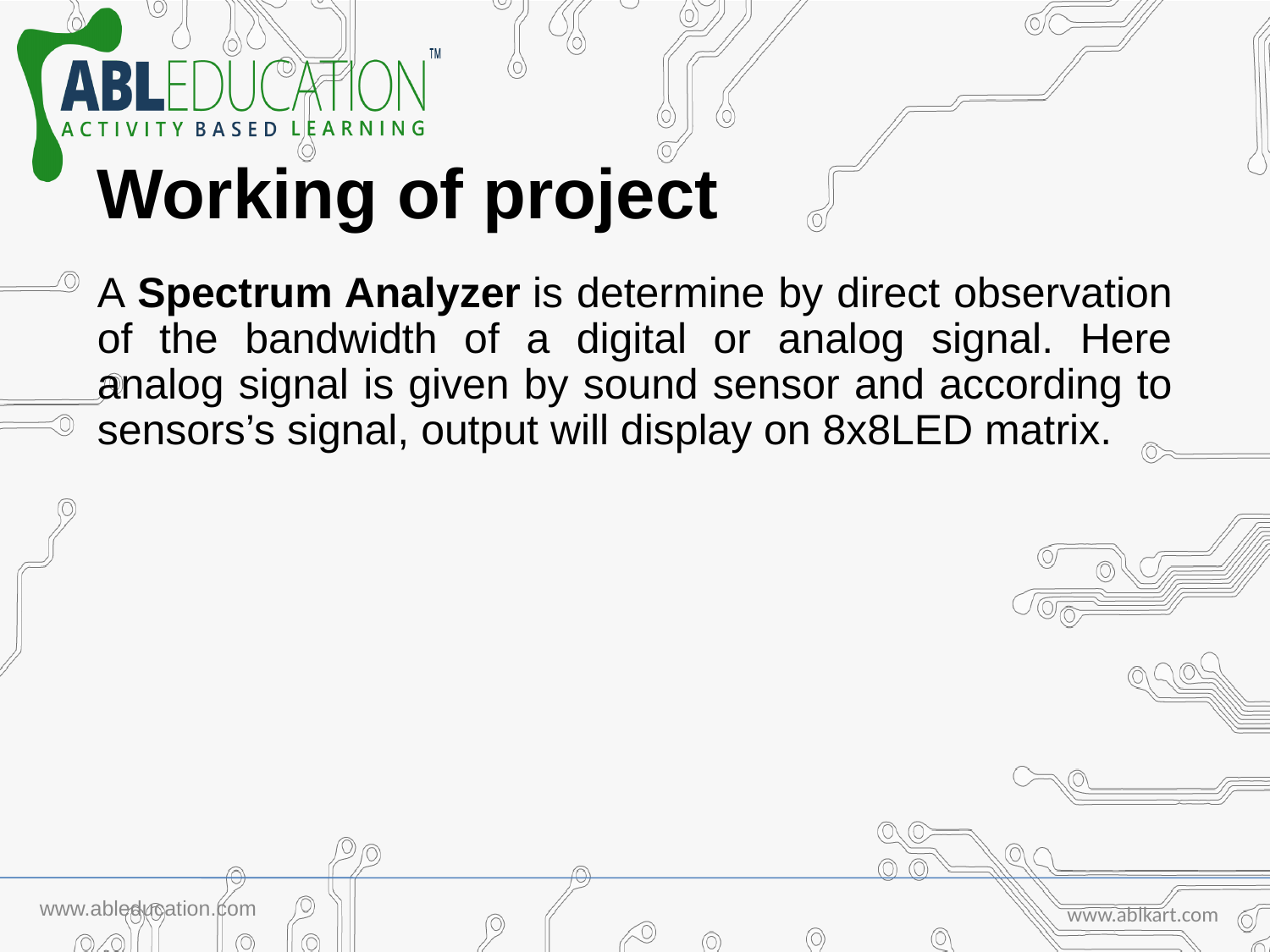

# Working of project
A Spectrum Analyzer is determine by direct observation of the bandwidth of a digital or analog signal. Here analog signal is given by sound sensor and according to sensors’s signal, output will display on 8x8LED matrix.
www.ableducation.com
www.ablkart.com